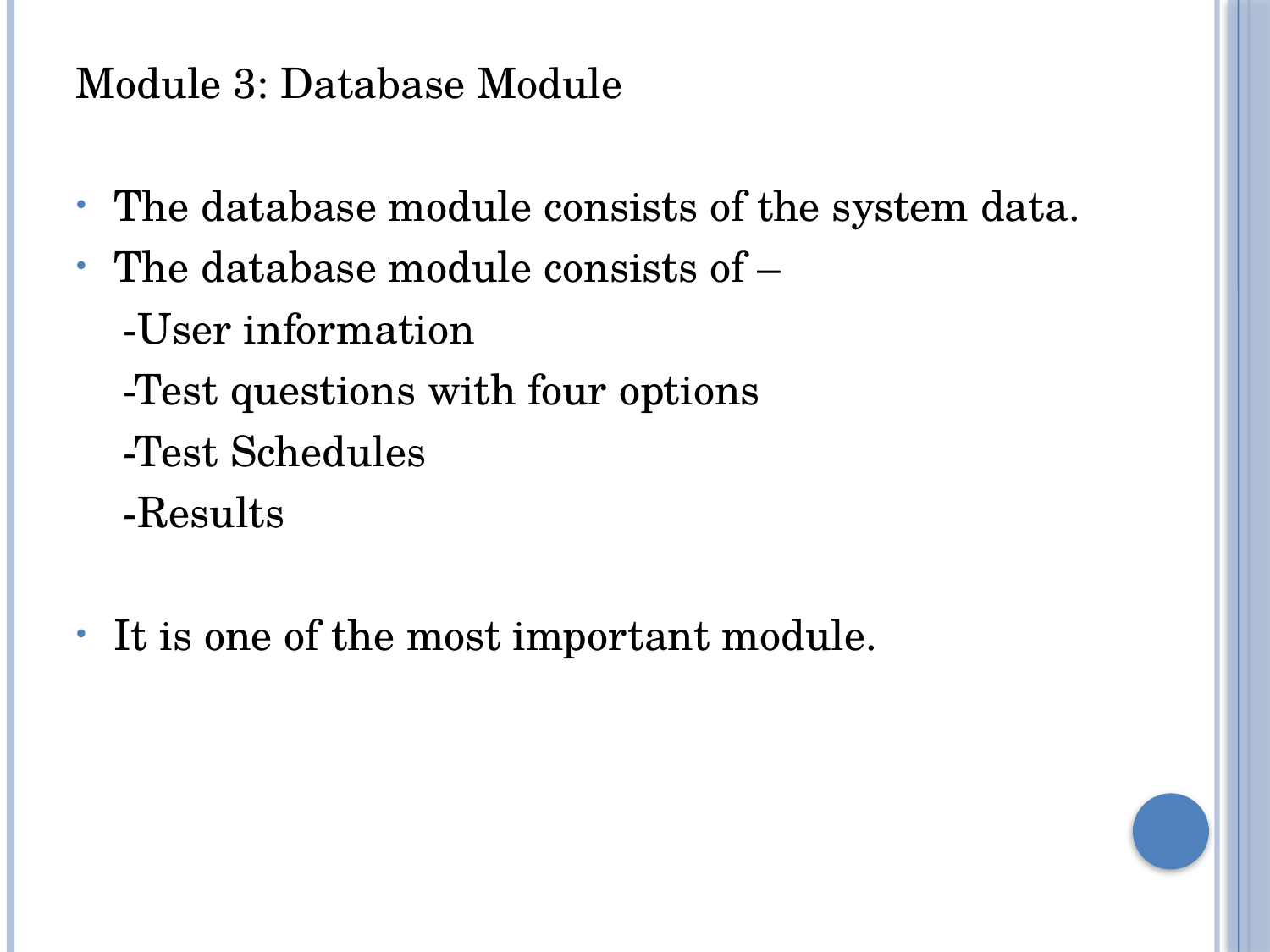

Module 3: Database Module

The database module consists of the system data.
The database module consists of –
    -User information
    -Test questions with four options
    -Test Schedules
    -Results

It is one of the most important module.